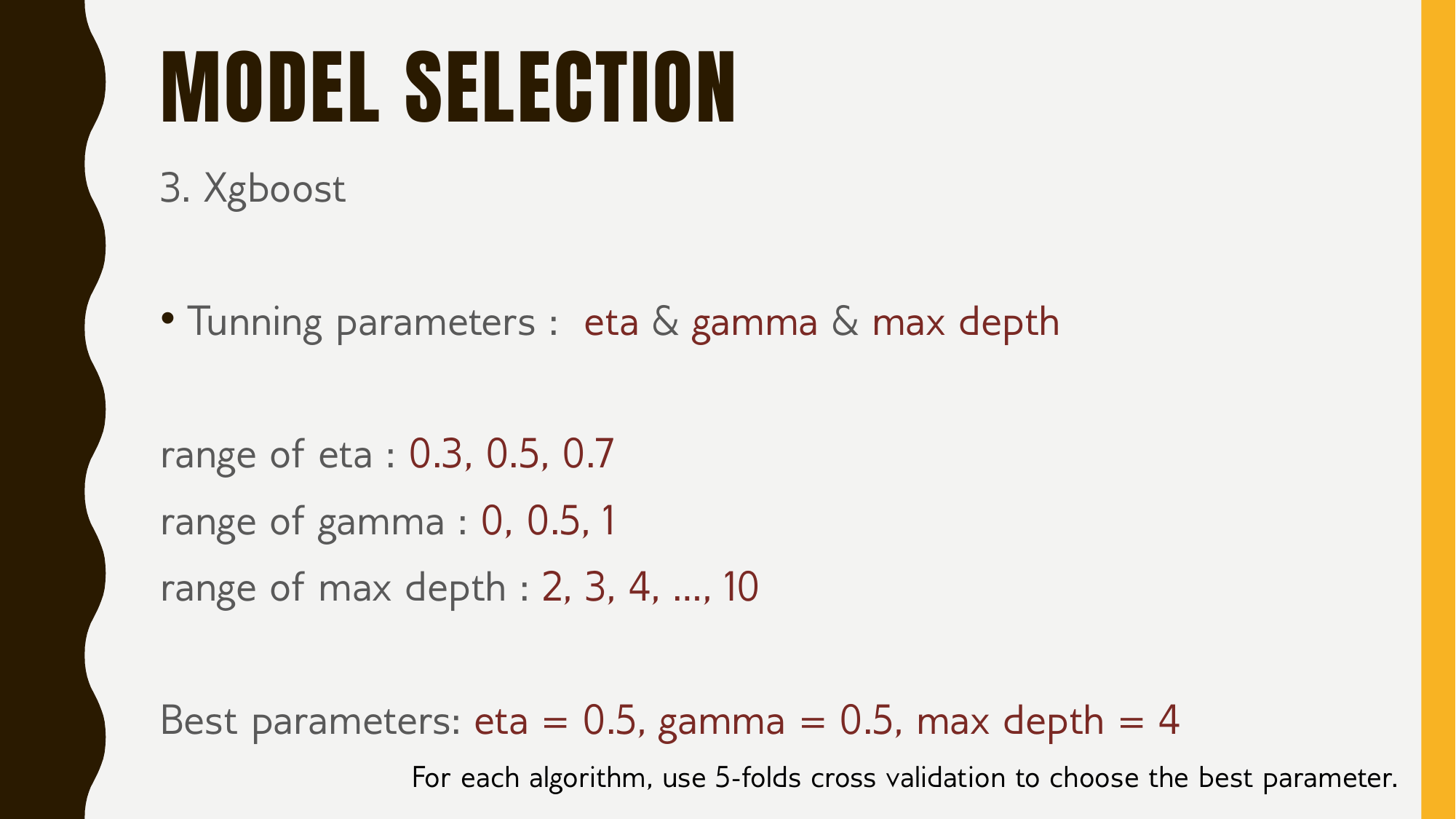

# Model Selection
3. Xgboost

Tunning parameters :  eta & gamma & max depth

range of eta : 0.3, 0.5, 0.7
range of gamma : 0, 0.5, 1
range of max depth : 2, 3, 4, …, 10

Best parameters: eta = 0.5, gamma = 0.5, max depth = 4

For each algorithm, use 5-folds cross validation to choose the best parameter.